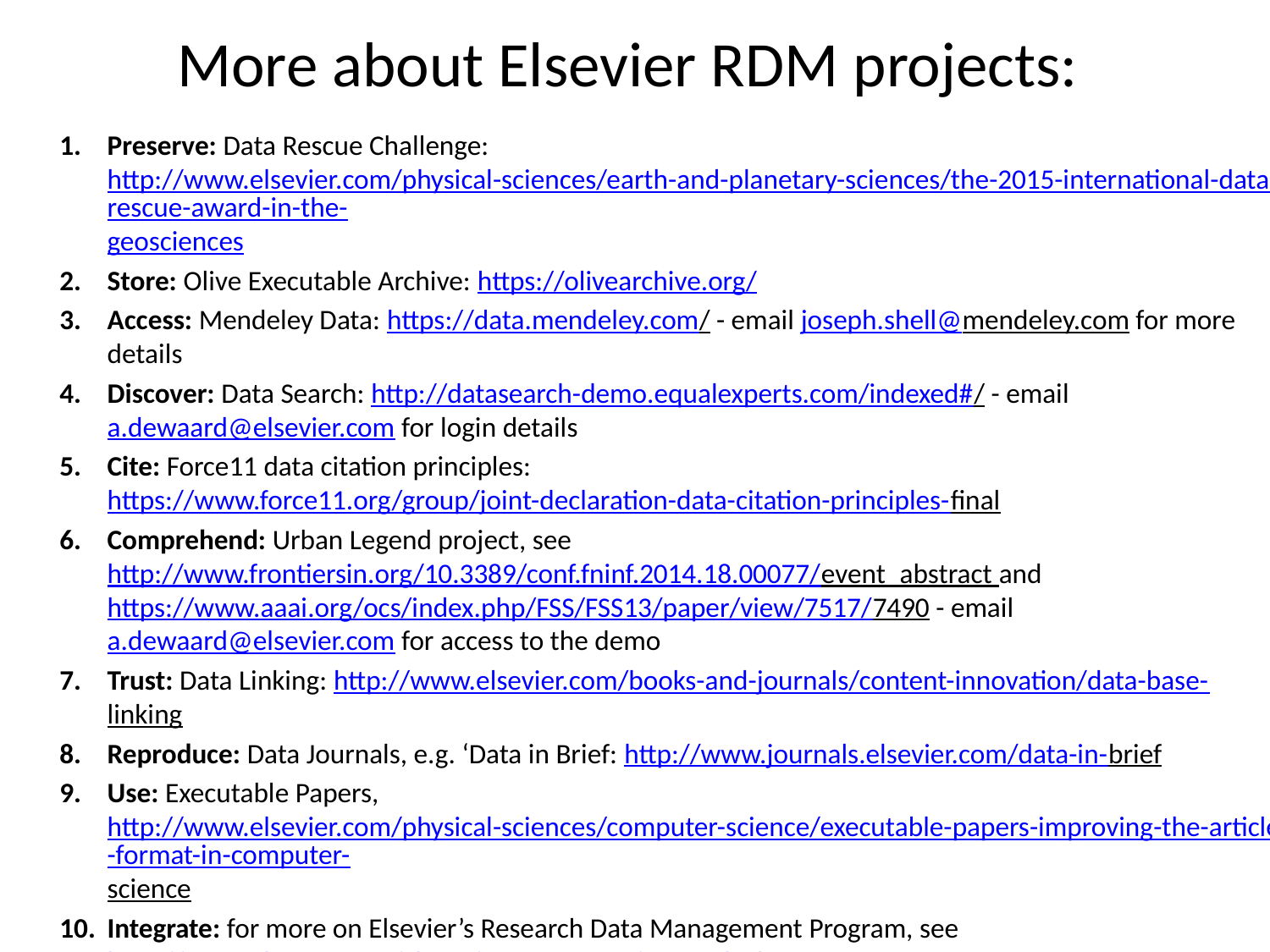

# More about Elsevier RDM projects:
Preserve: Data Rescue Challenge: http://www.elsevier.com/physical-sciences/earth-and-planetary-sciences/the-2015-international-data-rescue-award-in-the-geosciences
Store: Olive Executable Archive: https://olivearchive.org/
Access: Mendeley Data: https://data.mendeley.com/ - email joseph.shell@mendeley.com for more details
Discover: Data Search: http://datasearch-demo.equalexperts.com/indexed#/ - email a.dewaard@elsevier.com for login details
Cite: Force11 data citation principles: https://www.force11.org/group/joint-declaration-data-citation-principles-final
Comprehend: Urban Legend project, see http://www.frontiersin.org/10.3389/conf.fninf.2014.18.00077/event_abstract and https://www.aaai.org/ocs/index.php/FSS/FSS13/paper/view/7517/7490 - email a.dewaard@elsevier.com for access to the demo
Trust: Data Linking: http://www.elsevier.com/books-and-journals/content-innovation/data-base-linking
Reproduce: Data Journals, e.g. ‘Data in Brief: http://www.journals.elsevier.com/data-in-brief
Use: Executable Papers, http://www.elsevier.com/physical-sciences/computer-science/executable-papers-improving-the-article-format-in-computer-science
Integrate: for more on Elsevier’s Research Data Management Program, see http://www.elsevier.com/about/open-science/research-data